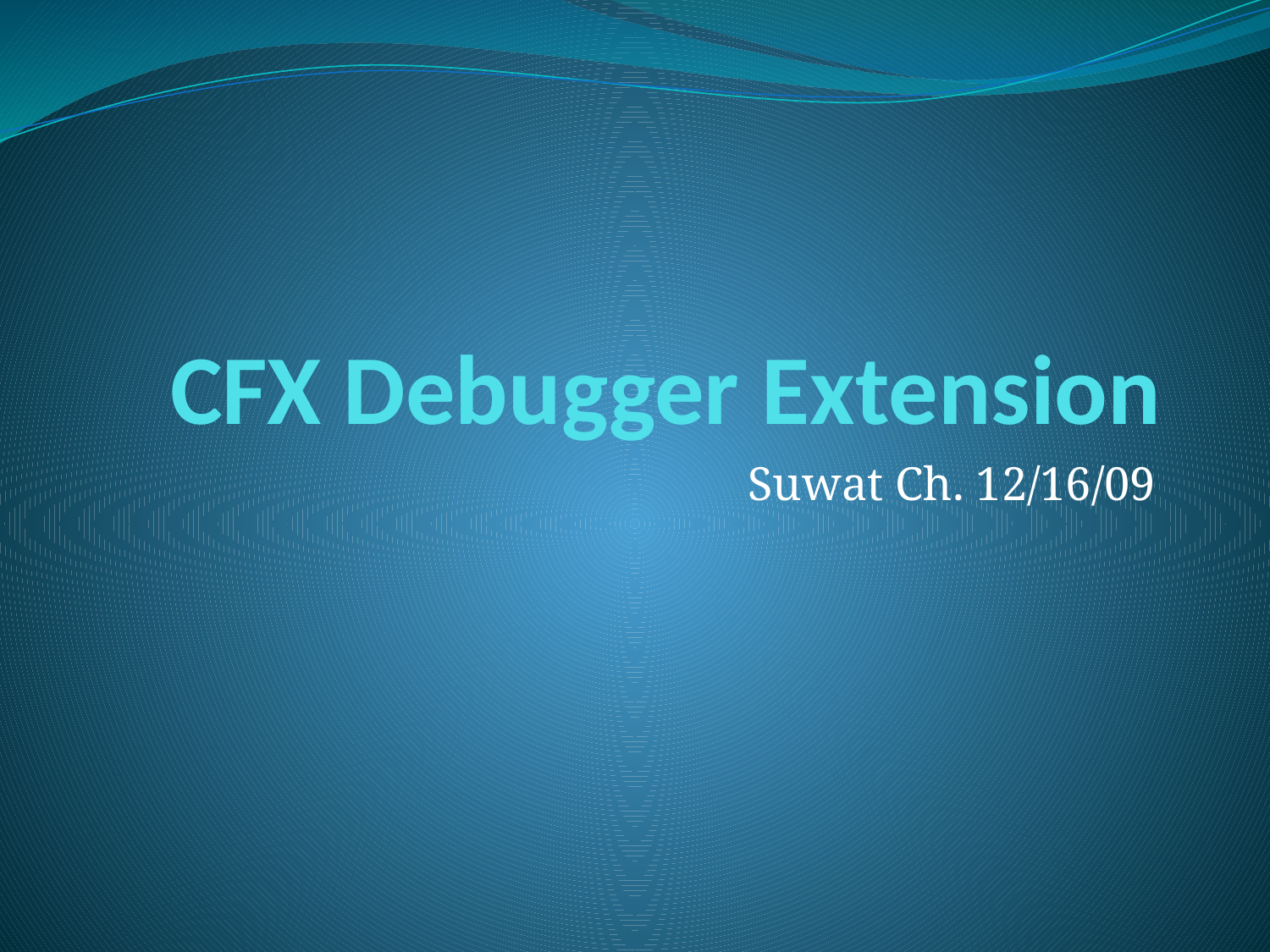

# CFX Debugger Extension
Suwat Ch. 12/16/09